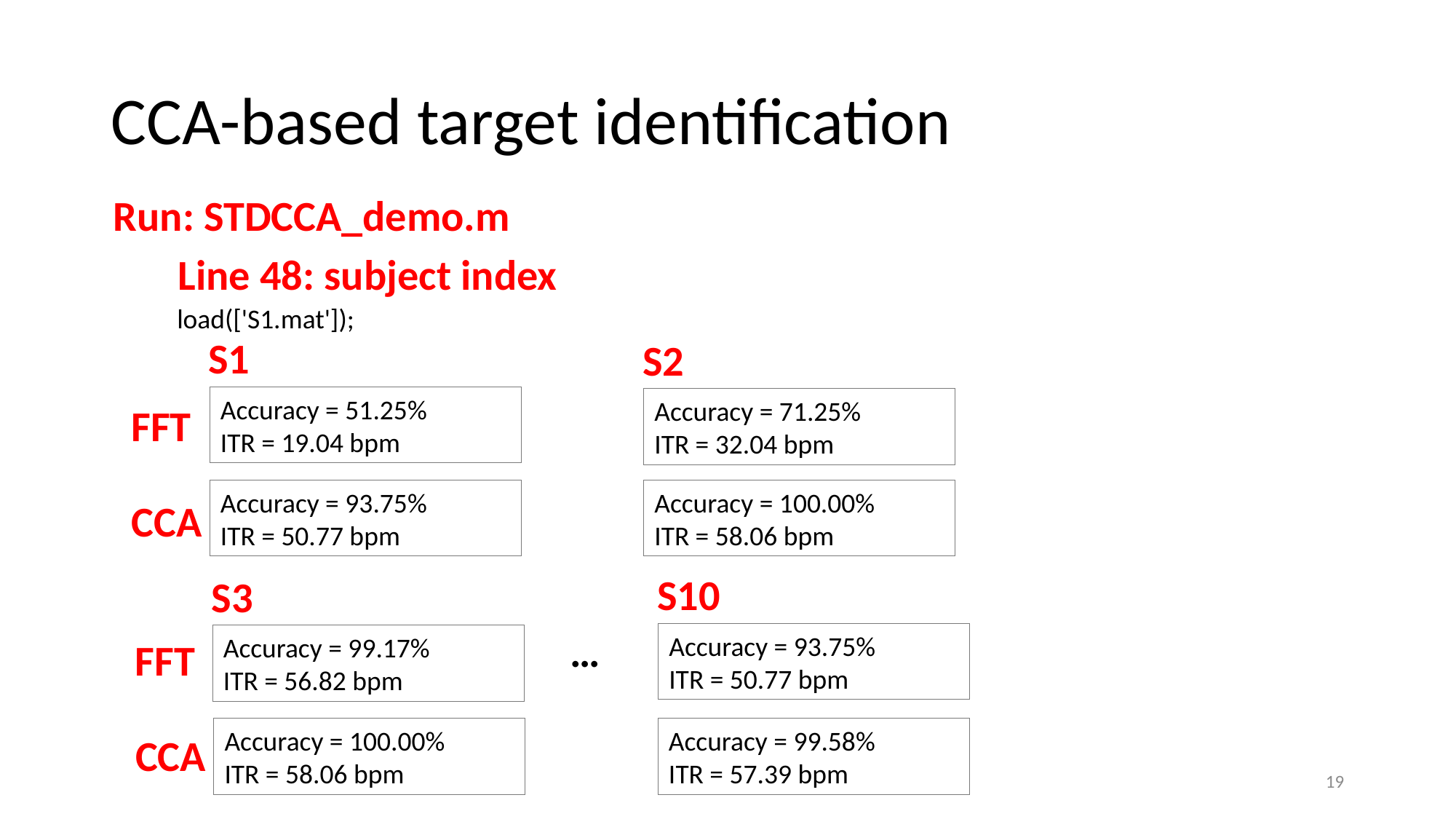

# CCA-based target identification
Run: STDCCA_demo.m
Line 48: subject index
load(['S1.mat']);
S1
S2
Accuracy = 51.25%
ITR = 19.04 bpm
Accuracy = 71.25%
ITR = 32.04 bpm
FFT
Accuracy = 100.00%
ITR = 58.06 bpm
Accuracy = 93.75%
ITR = 50.77 bpm
CCA
S10
S3
…
Accuracy = 93.75%
ITR = 50.77 bpm
Accuracy = 99.17%
ITR = 56.82 bpm
FFT
Accuracy = 100.00%
ITR = 58.06 bpm
Accuracy = 99.58%
ITR = 57.39 bpm
CCA
19